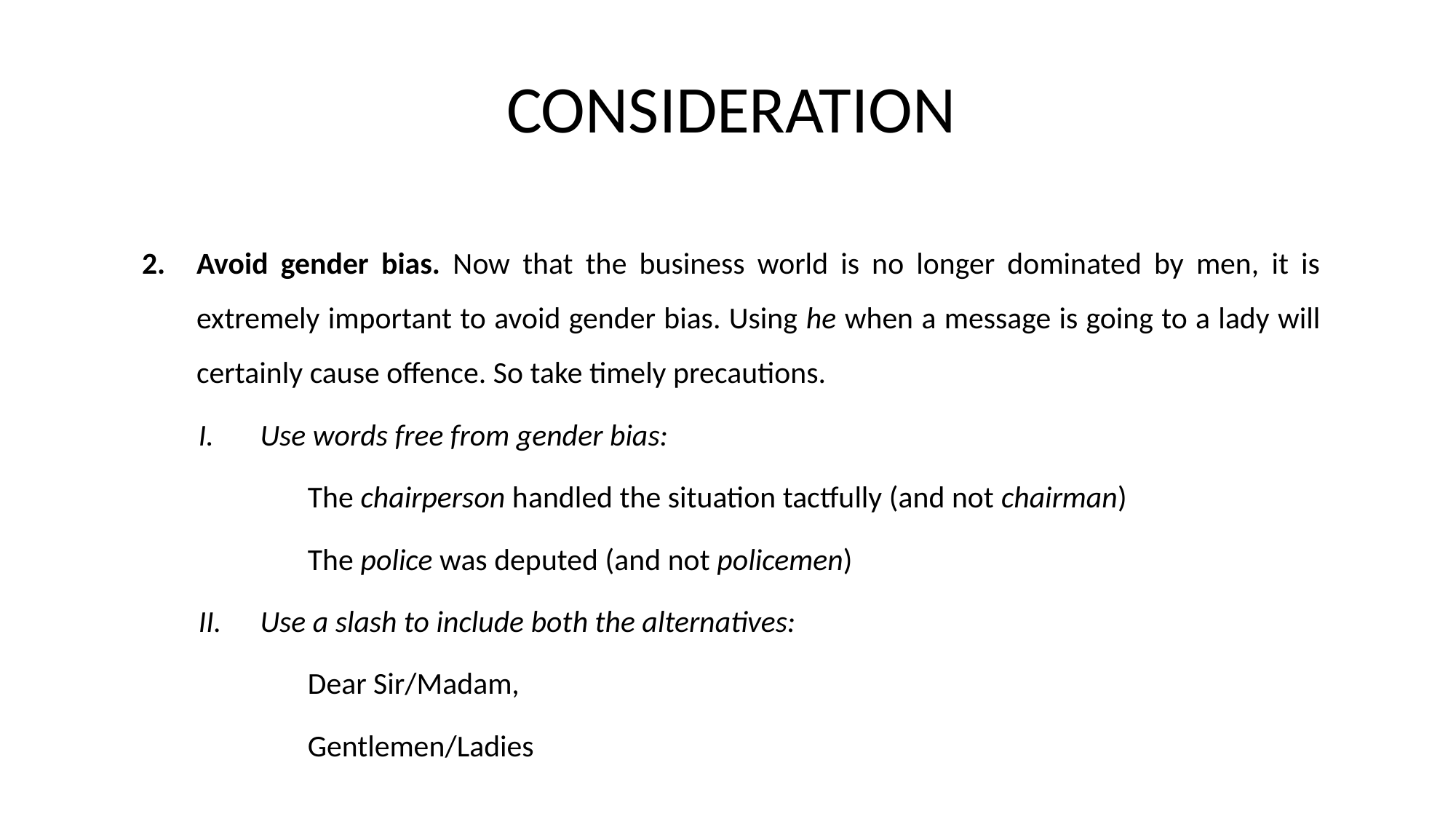

# CONSIDERATION
Avoid gender bias. Now that the business world is no longer dominated by men, it is extremely important to avoid gender bias. Using he when a message is going to a lady will certainly cause offence. So take timely precautions.
Use words free from gender bias:
	The chairperson handled the situation tactfully (and not chairman)
	The police was deputed (and not policemen)
Use a slash to include both the alternatives:
	Dear Sir/Madam,
	Gentlemen/Ladies